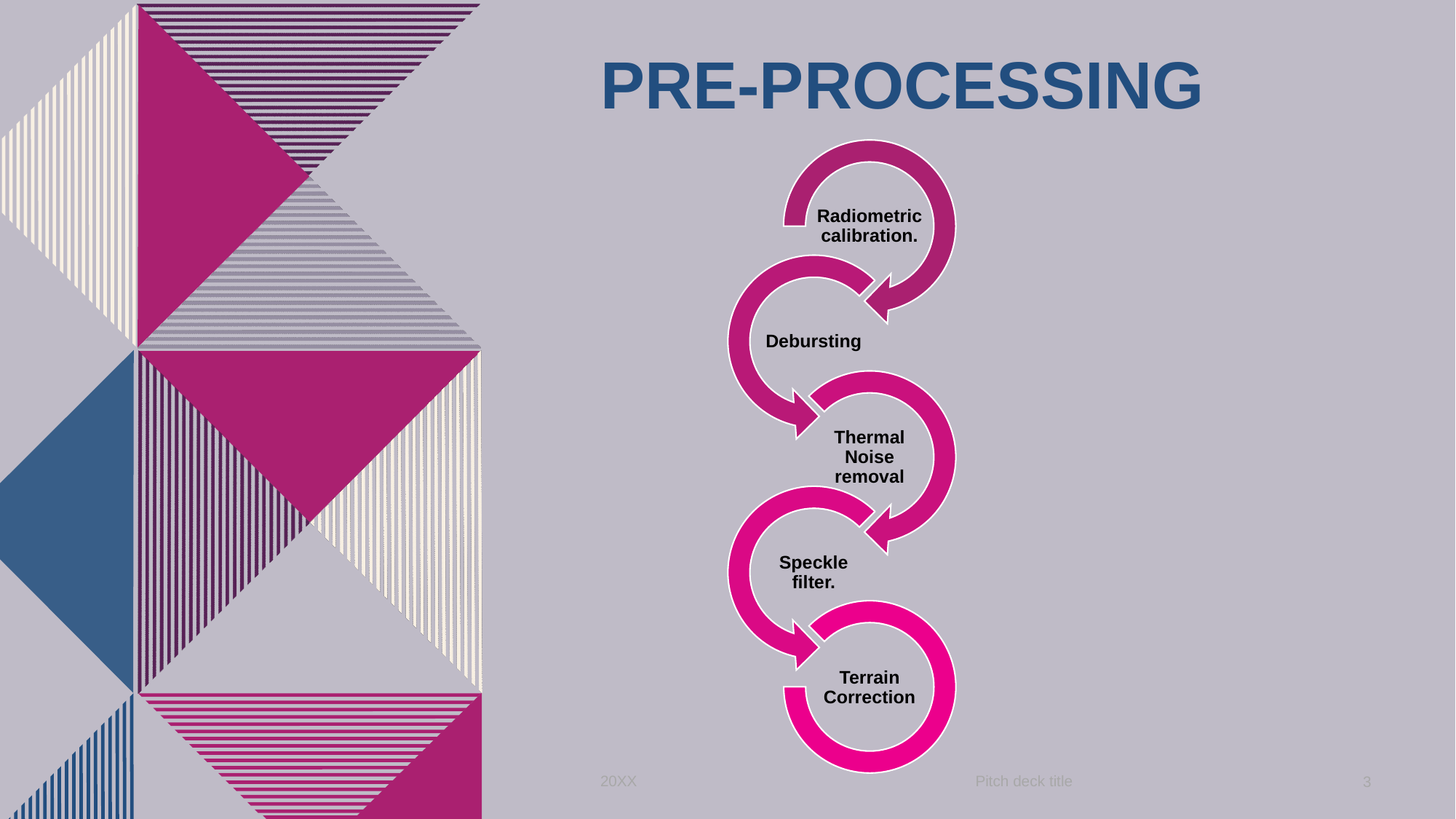

# Pre-processing
Radiometric calibration.
Debursting
Thermal Noise removal
Speckle filter.
Terrain Correction
Pitch deck title
20XX
3